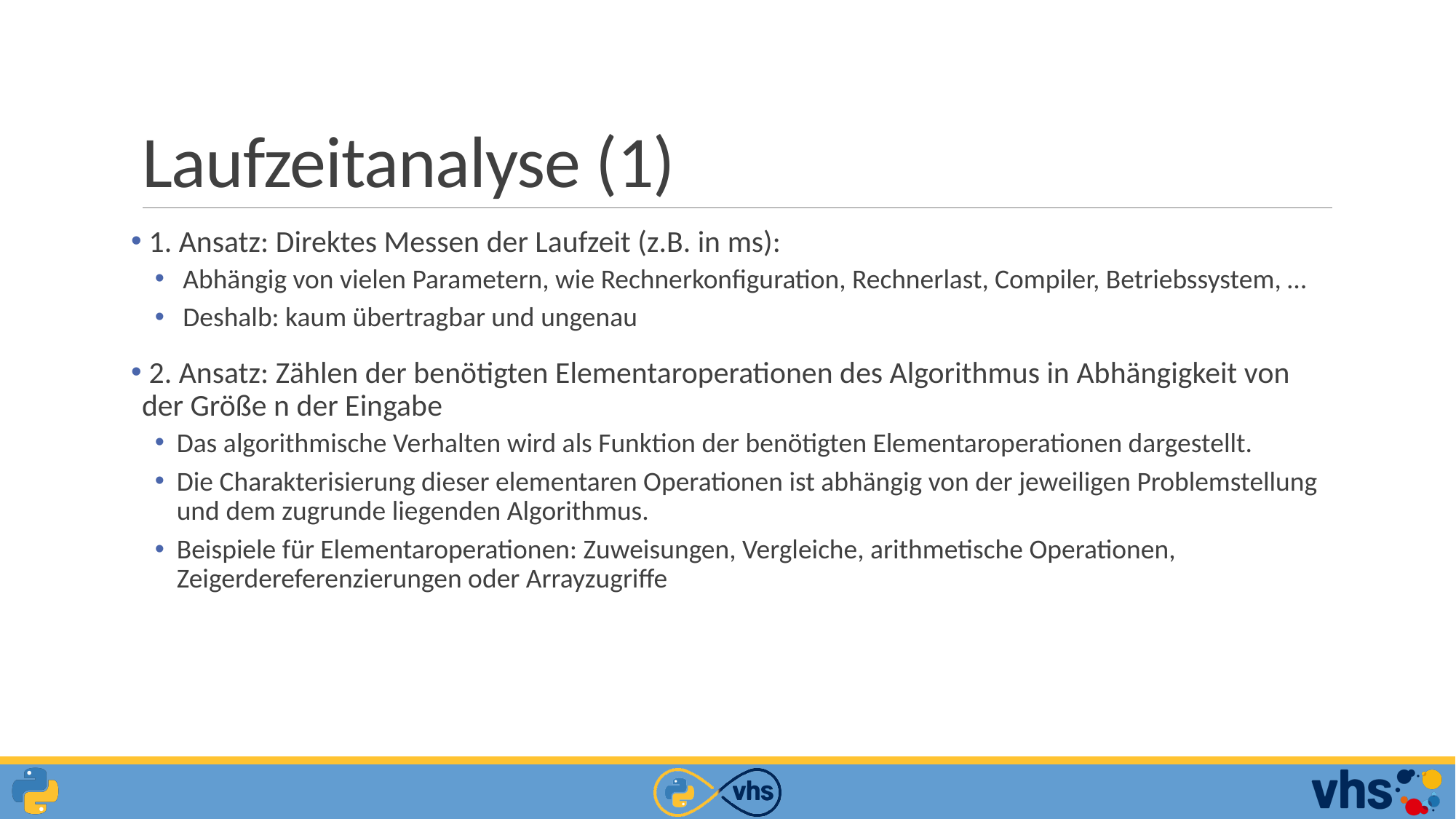

# Laufzeitanalyse (1)
 1. Ansatz: Direktes Messen der Laufzeit (z.B. in ms):
 Abhängig von vielen Parametern, wie Rechnerkonfiguration, Rechnerlast, Compiler, Betriebssystem, …
 Deshalb: kaum übertragbar und ungenau
 2. Ansatz: Zählen der benötigten Elementaroperationen des Algorithmus in Abhängigkeit von der Größe n der Eingabe
Das algorithmische Verhalten wird als Funktion der benötigten Elementaroperationen dargestellt.
Die Charakterisierung dieser elementaren Operationen ist abhängig von der jeweiligen Problemstellung und dem zugrunde liegenden Algorithmus.
Beispiele für Elementaroperationen: Zuweisungen, Vergleiche, arithmetische Operationen, Zeigerdereferenzierungen oder Arrayzugriffe